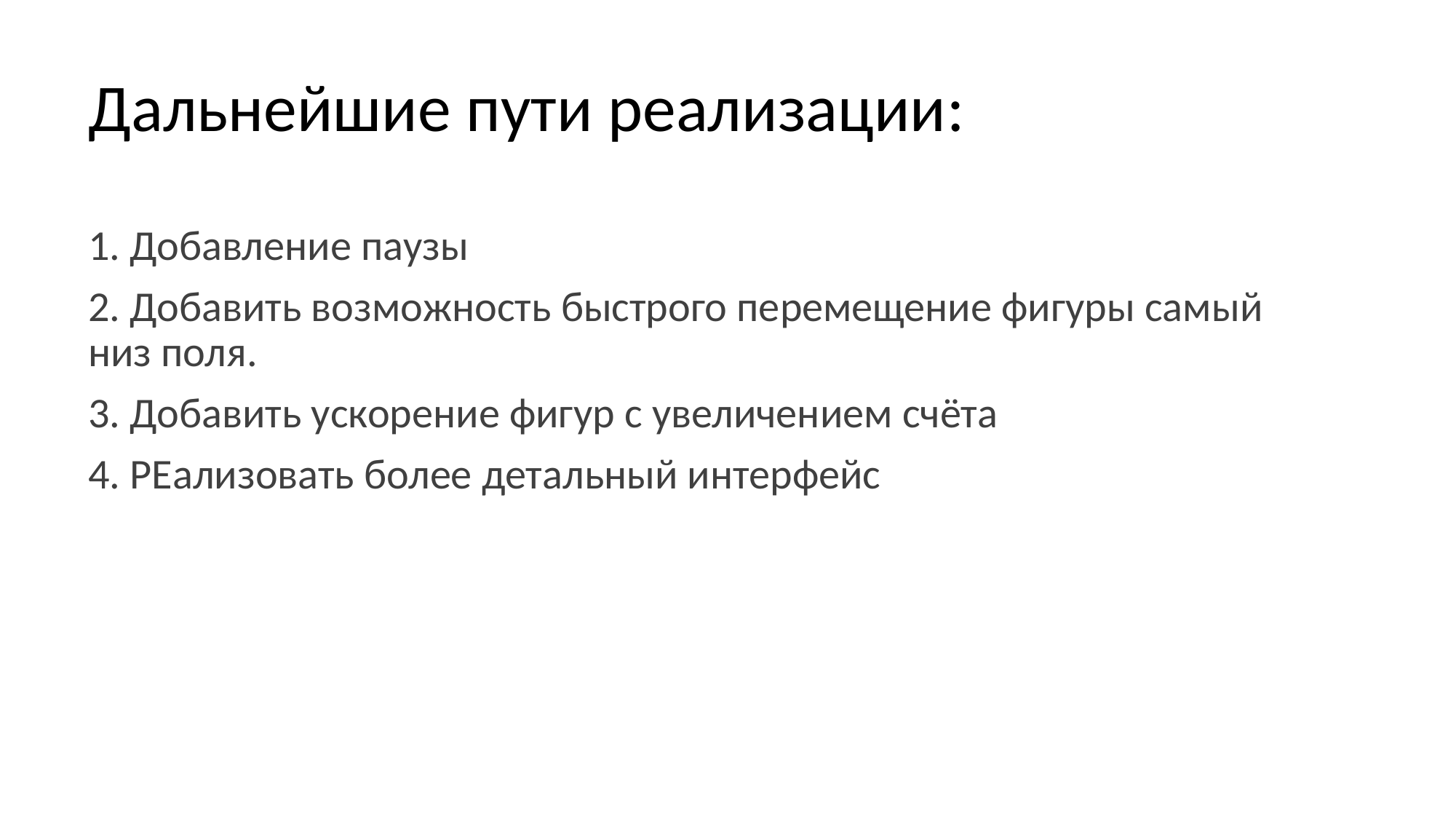

# Дальнейшие пути реализации:
1. Добавление паузы
2. Добавить возможность быстрого перемещение фигуры самый низ поля.
3. Добавить ускорение фигур с увеличением счёта
4. РЕализовать более детальный интерфейс